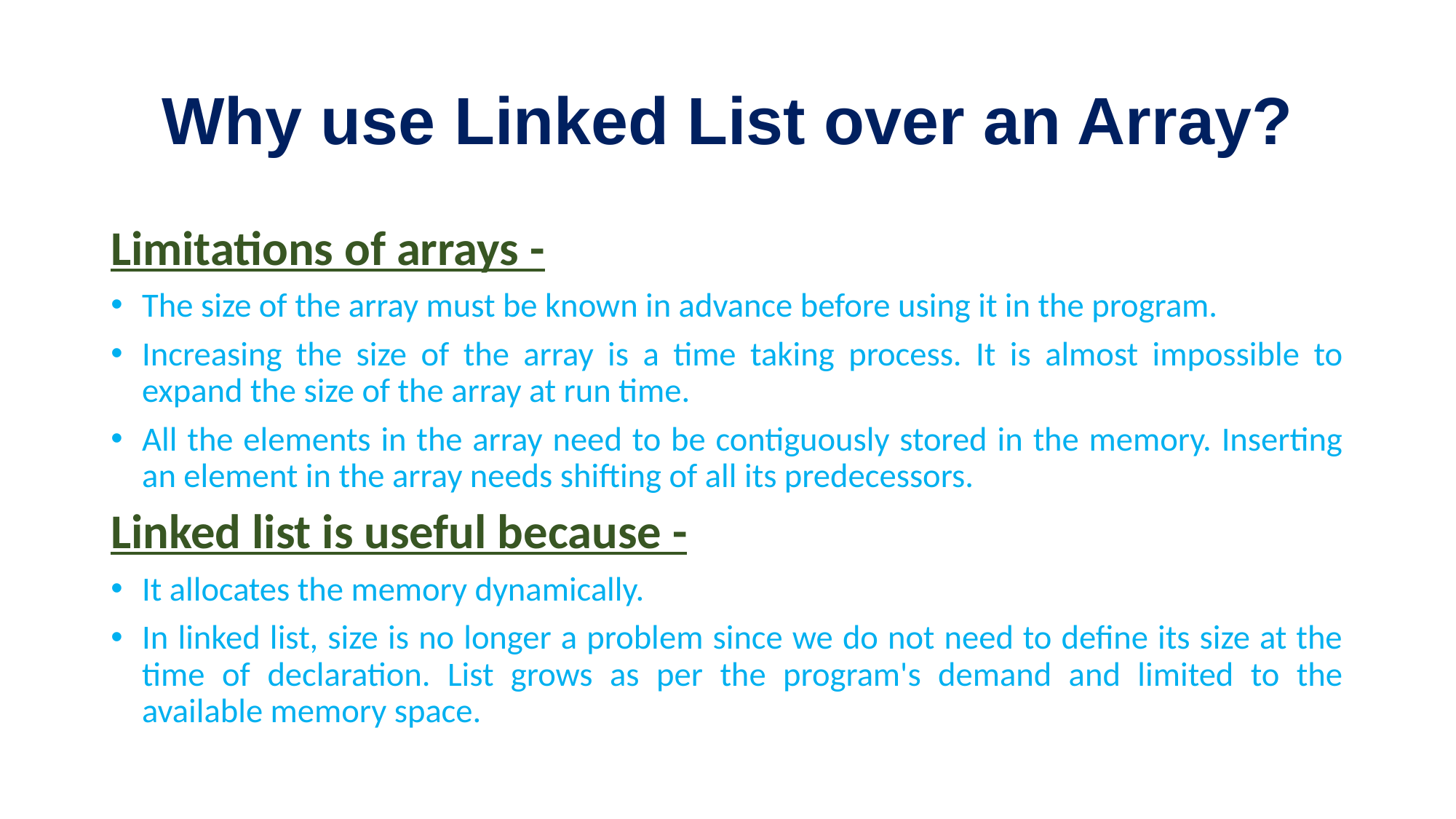

# Why use Linked List over an Array?
Limitations of arrays -
The size of the array must be known in advance before using it in the program.
Increasing the size of the array is a time taking process. It is almost impossible to expand the size of the array at run time.
All the elements in the array need to be contiguously stored in the memory. Inserting an element in the array needs shifting of all its predecessors.
Linked list is useful because -
It allocates the memory dynamically.
In linked list, size is no longer a problem since we do not need to define its size at the time of declaration. List grows as per the program's demand and limited to the available memory space.